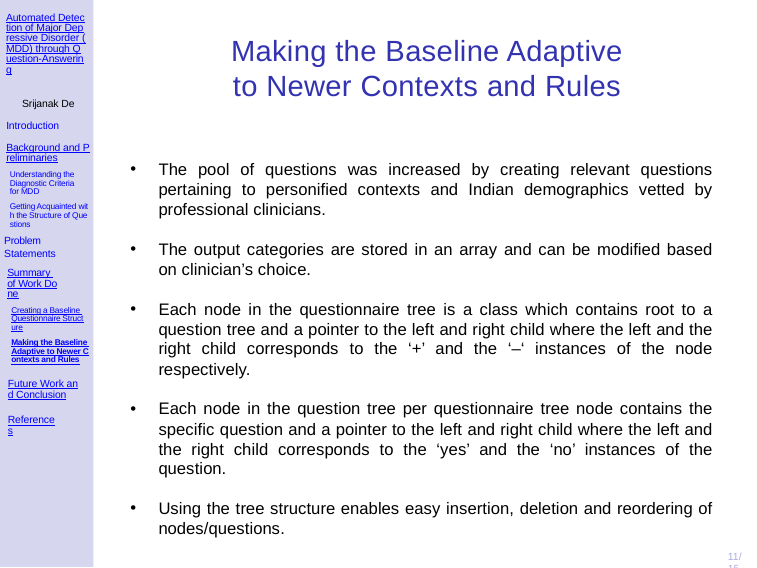

Automated Detection of Major Depressive Disorder (MDD) through Question-Answering
Making the Baseline Adaptive to Newer Contexts and Rules
Srijanak De
Introduction
Background and Preliminaries
Understanding the Diagnostic Criteria for MDD
Getting Acquainted with the Structure of Questions
Problem Statements
The pool of questions was increased by creating relevant questions pertaining to personified contexts and Indian demographics vetted by professional clinicians.

The output categories are stored in an array and can be modified based on clinician’s choice.

Each node in the questionnaire tree is a class which contains root to a question tree and a pointer to the left and right child where the left and the right child corresponds to the ‘+’ and the ‘–‘ instances of the node respectively.

Each node in the question tree per questionnaire tree node contains the specific question and a pointer to the left and right child where the left and the right child corresponds to the ‘yes’ and the ‘no’ instances of the question.

Using the tree structure enables easy insertion, deletion and reordering of nodes/questions.

Summary of Work Done
Creating a Baseline Questionnaire Structure
Making the Baseline Adaptive to Newer Contexts and Rules
Future Work and Conclusion
References
11/15